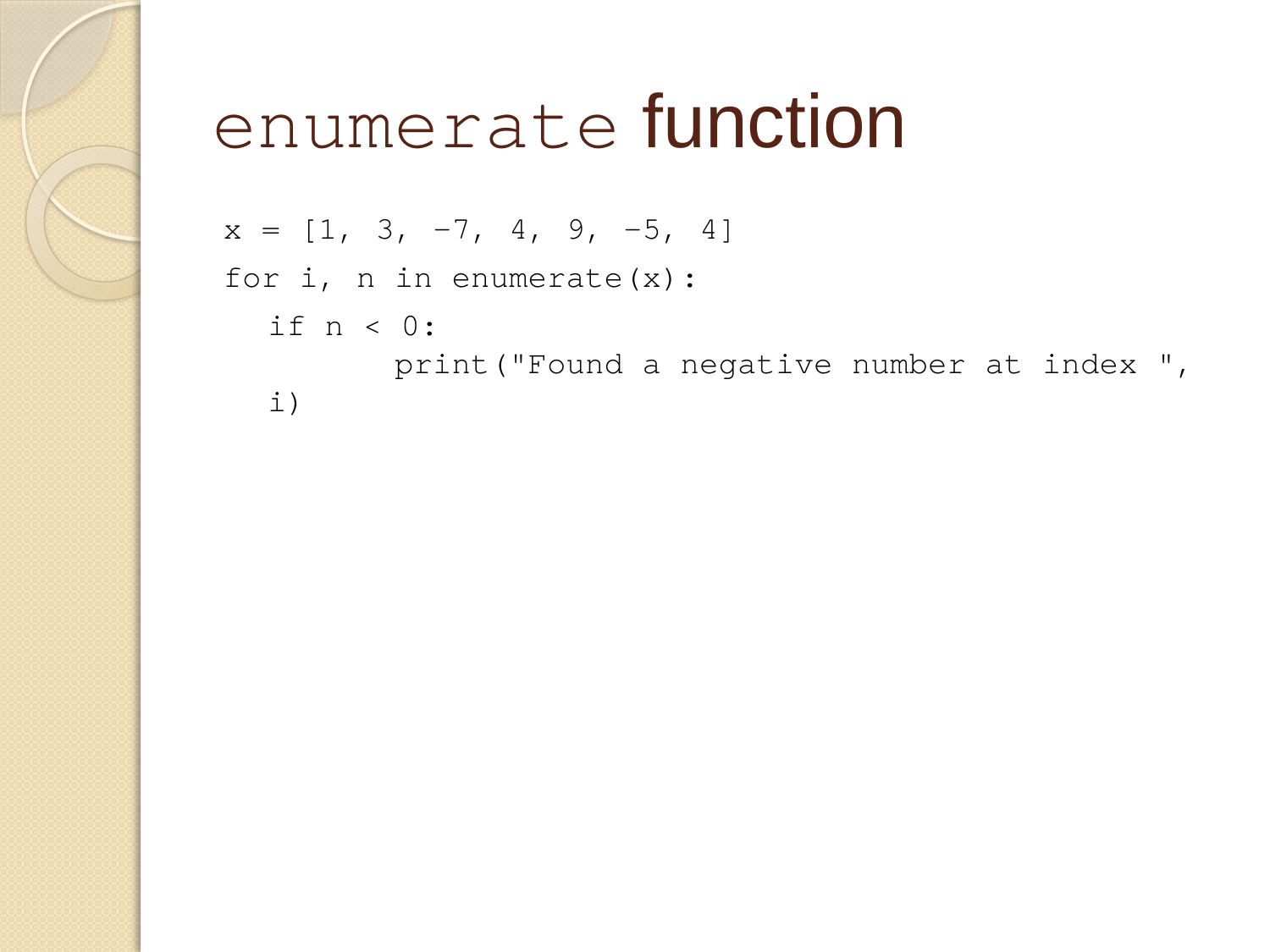

# enumerate function
x = [1, 3, -7, 4, 9, -5, 4]
for i, n in enumerate(x):
if n < 0:
	print("Found a negative number at index ", i)